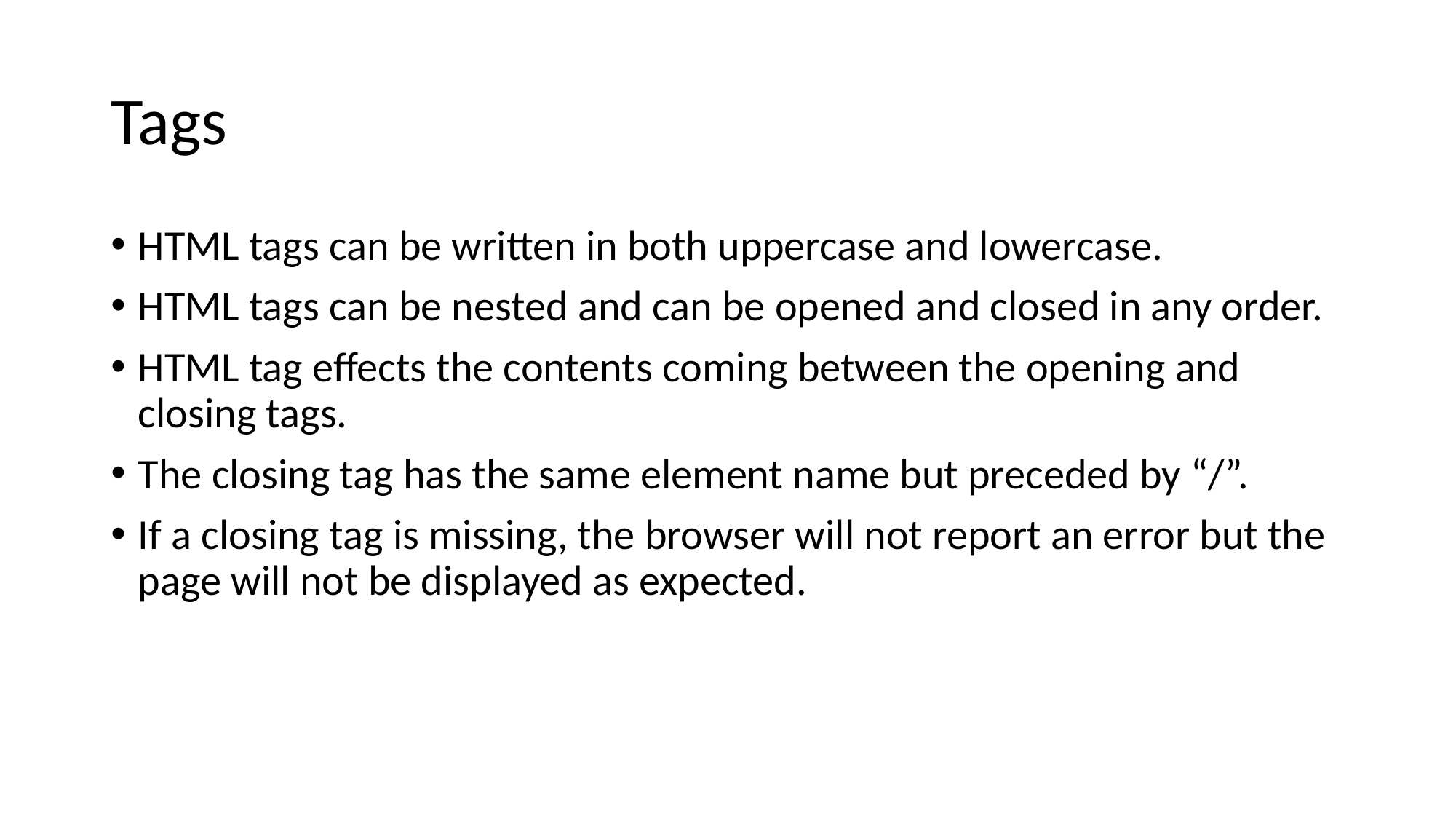

# Tags
HTML tags can be written in both uppercase and lowercase.
HTML tags can be nested and can be opened and closed in any order.
HTML tag effects the contents coming between the opening and closing tags.
The closing tag has the same element name but preceded by “/”.
If a closing tag is missing, the browser will not report an error but the page will not be displayed as expected.